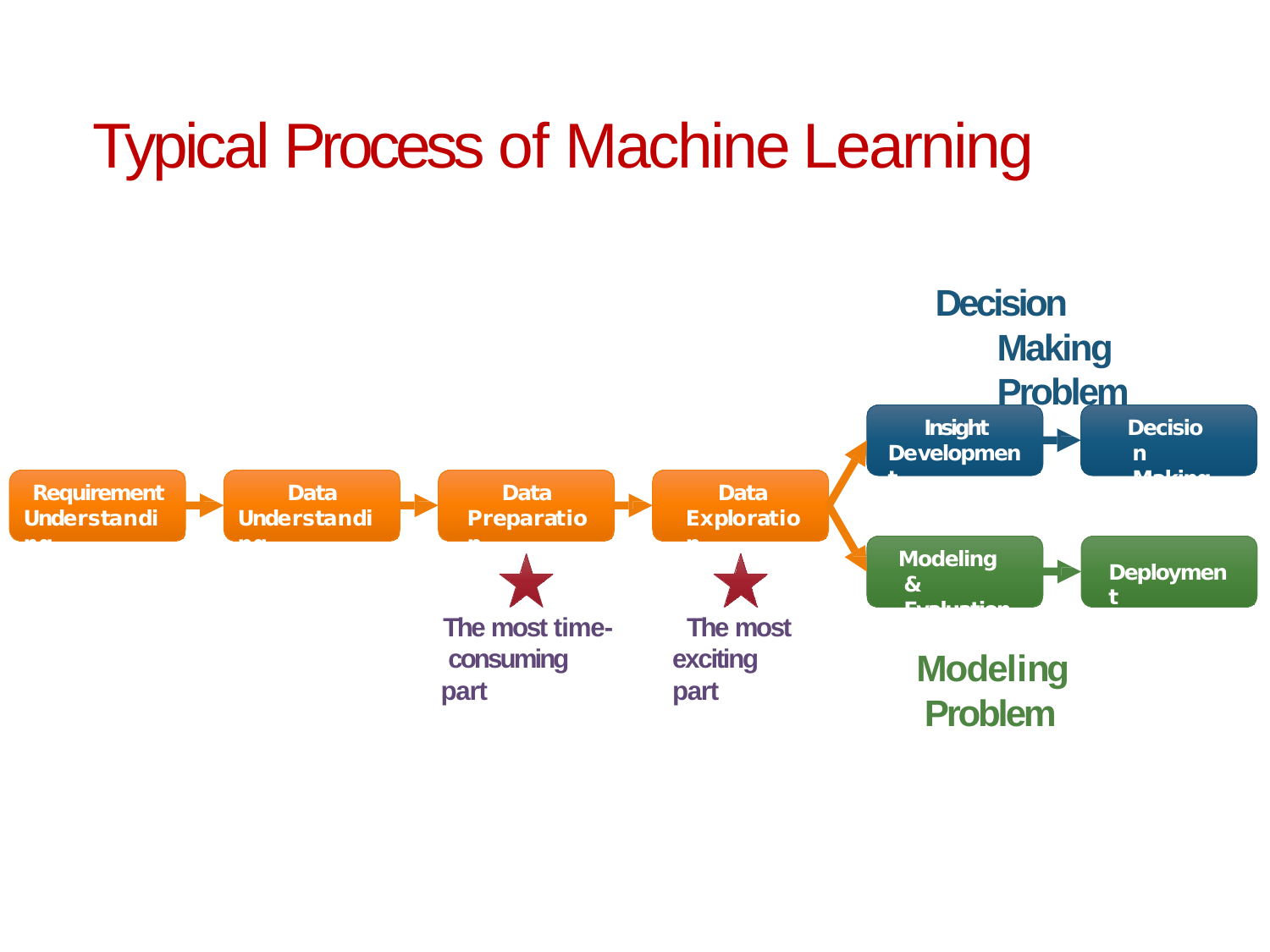

# Typical Process of Machine Learning
Decision Making  Problem

Insight  Development
Decision  Making

Requirement  Understanding
Data  Understanding
Data  Preparation
Data  Exploration

Modeling &  Evaluation

Deployment

The most time-  consuming part
The most  exciting part
Modeling  Problem